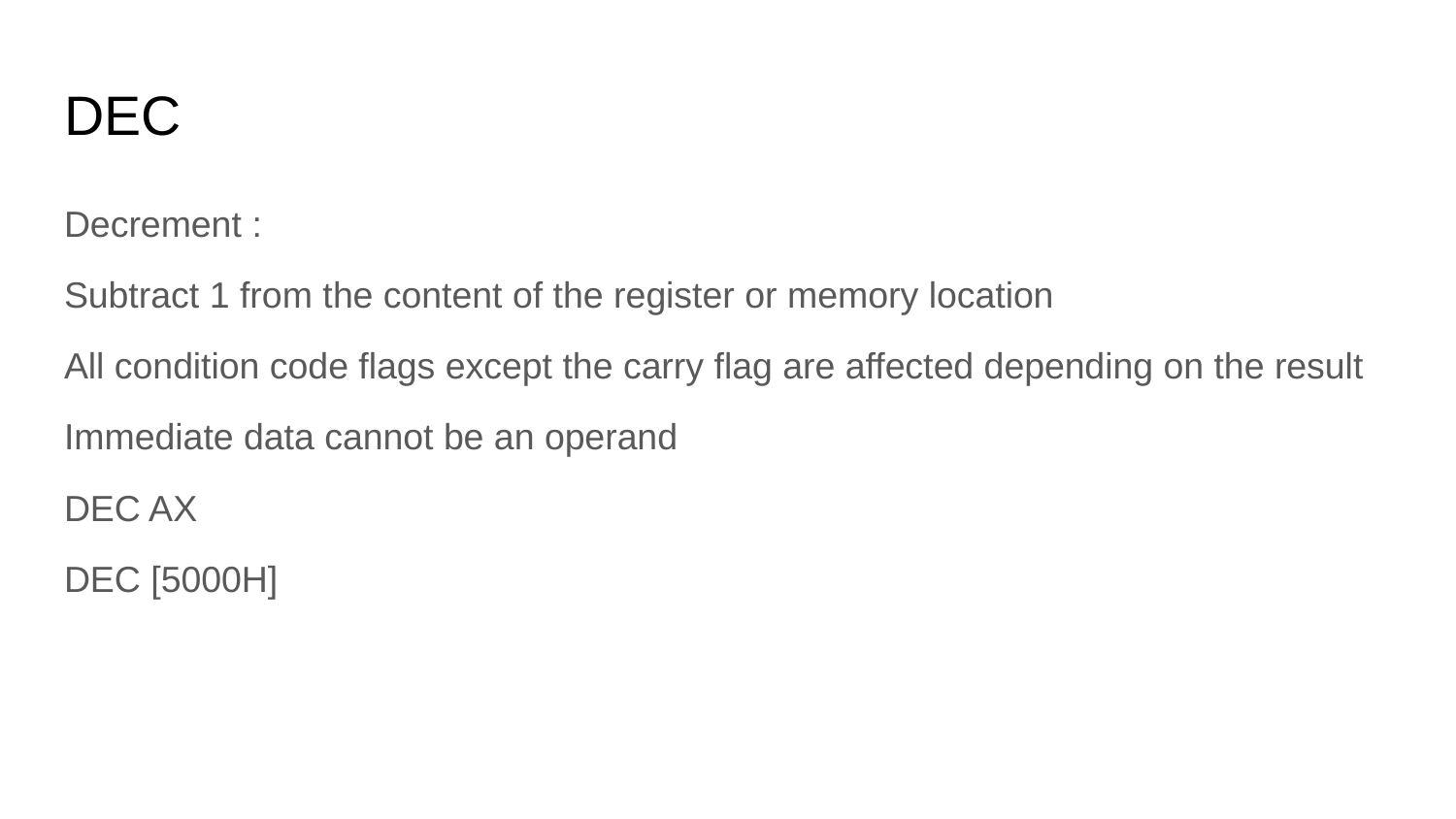

# DEC
Decrement :
Subtract 1 from the content of the register or memory location
All condition code flags except the carry flag are affected depending on the result
Immediate data cannot be an operand
DEC AX
DEC [5000H]